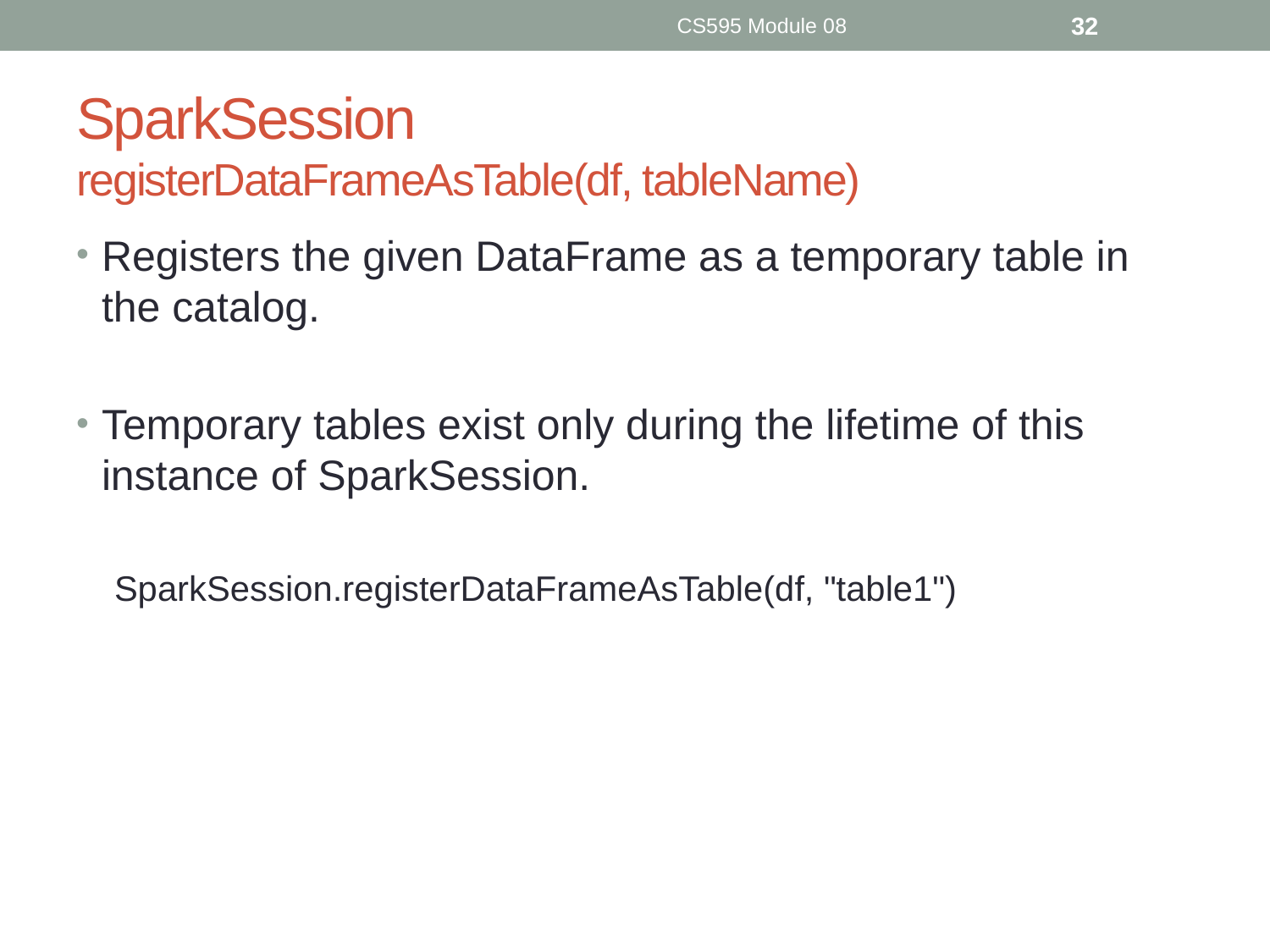

CS595 Module 08
32
# SparkSession registerDataFrameAsTable(df, tableName)
Registers the given DataFrame as a temporary table in the catalog.

Temporary tables exist only during the lifetime of this instance of SparkSession.

SparkSession.registerDataFrameAsTable(df, "table1")